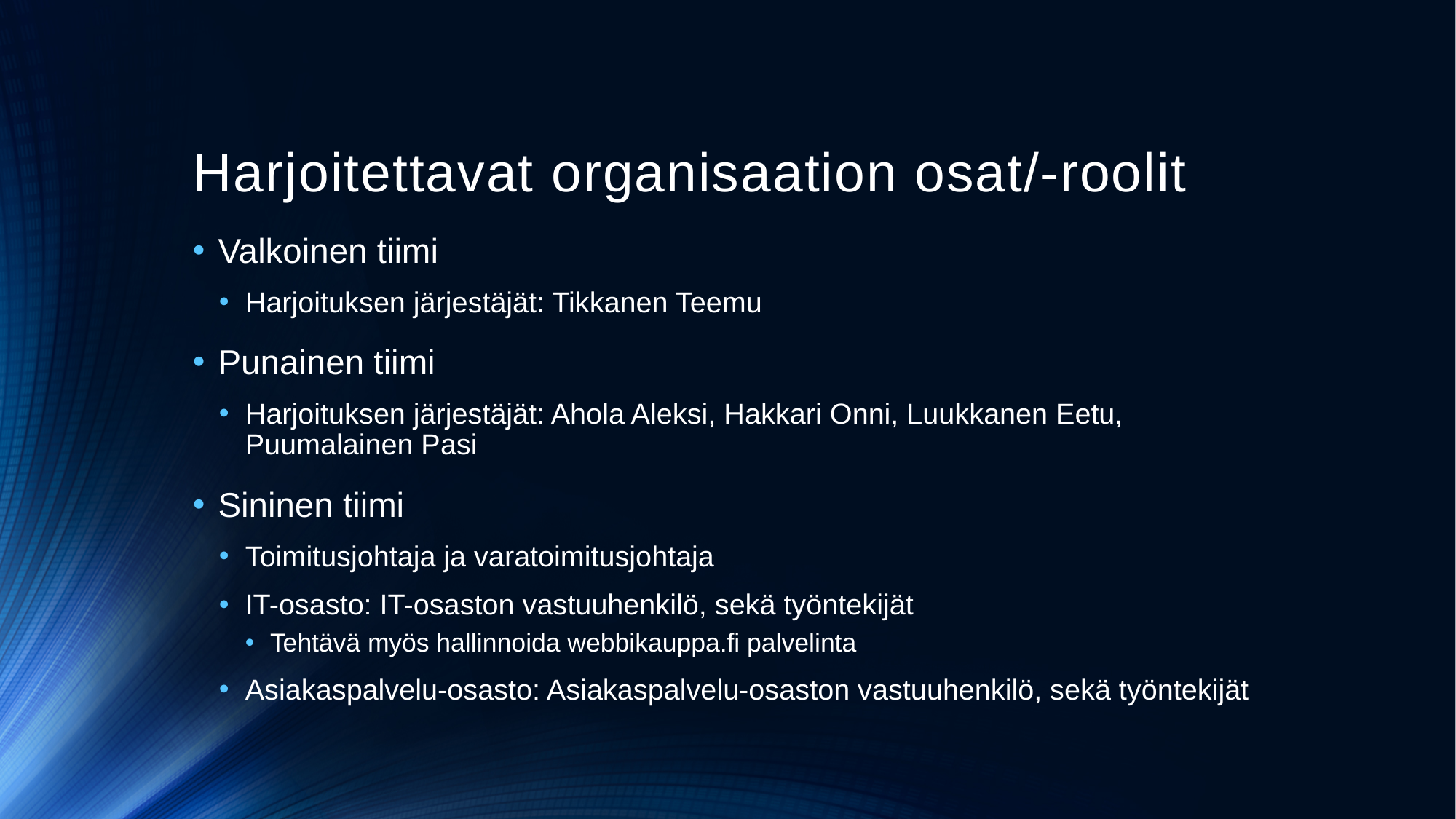

# Harjoitettavat organisaation osat/-roolit
Valkoinen tiimi
Harjoituksen järjestäjät: Tikkanen Teemu
Punainen tiimi
Harjoituksen järjestäjät: Ahola Aleksi, Hakkari Onni, Luukkanen Eetu, Puumalainen Pasi
Sininen tiimi
Toimitusjohtaja ja varatoimitusjohtaja
IT-osasto: IT-osaston vastuuhenkilö, sekä työntekijät
Tehtävä myös hallinnoida webbikauppa.fi palvelinta
Asiakaspalvelu-osasto: Asiakaspalvelu-osaston vastuuhenkilö, sekä työntekijät